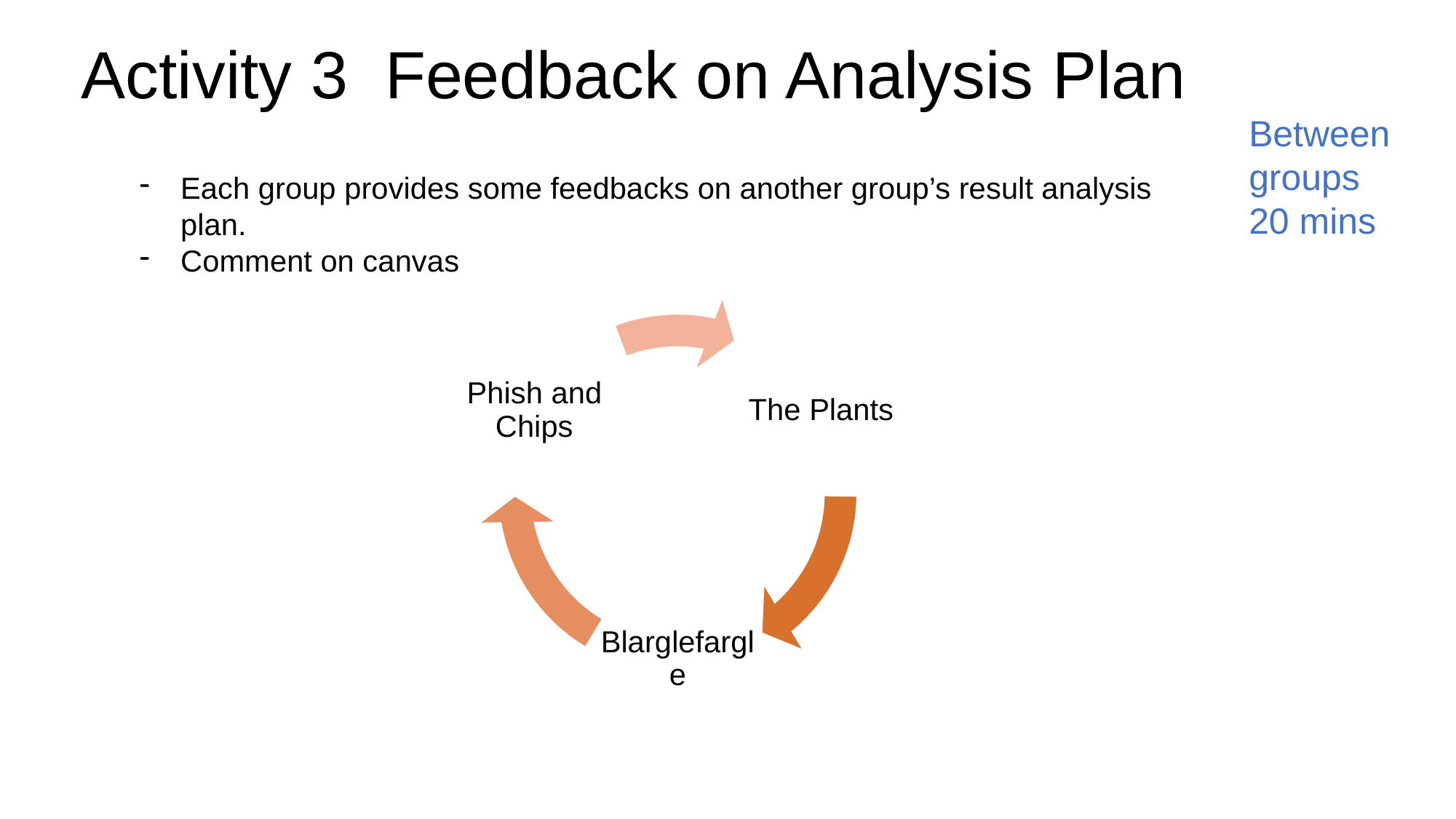

# Activity 3  Feedback on Analysis Plan
Between groups
20 mins
Each group provides some feedbacks on another group’s result analysis plan.
Comment on canvas
The Plants
Blarglefargle
Phish and Chips